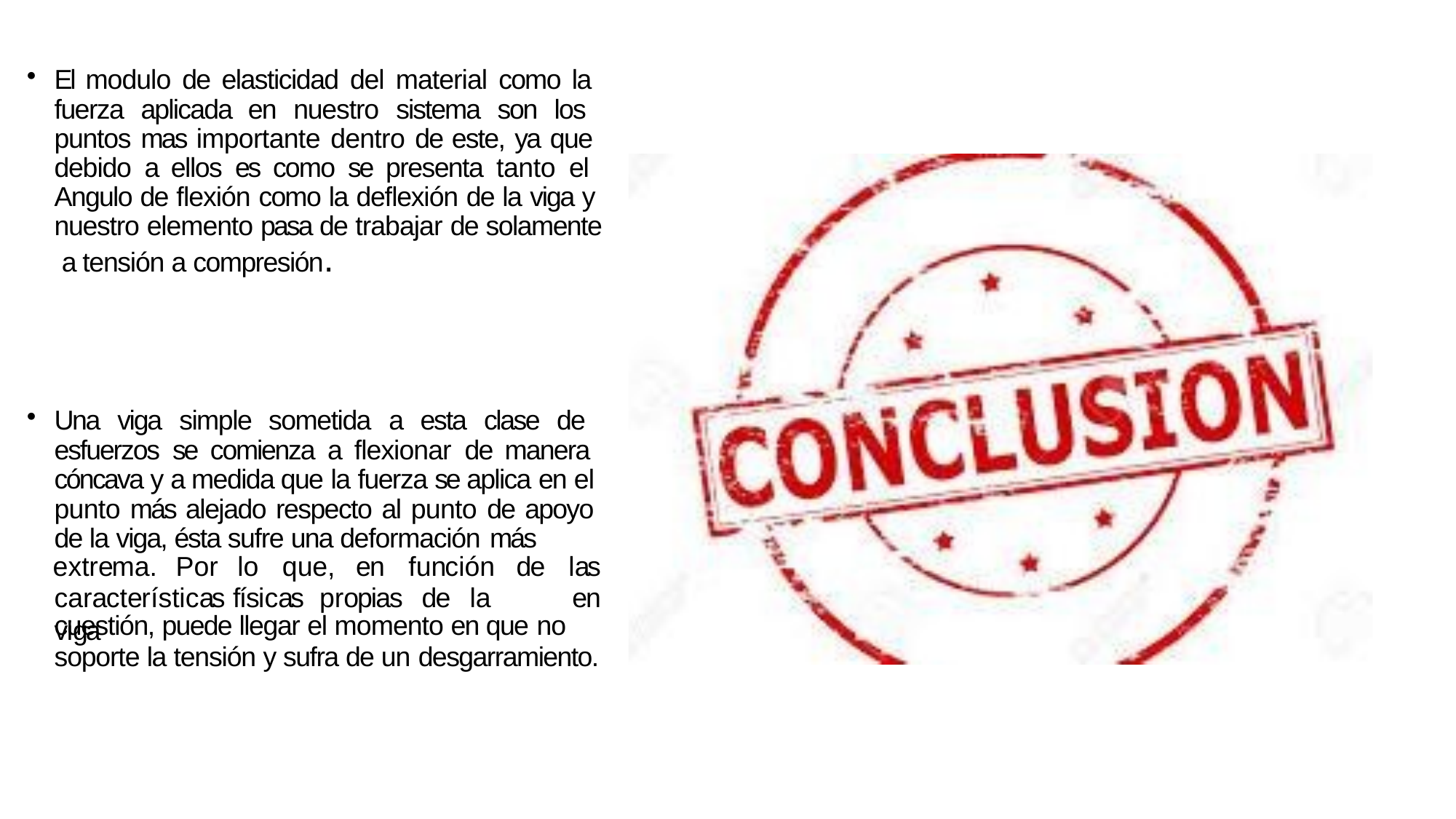

El modulo de elasticidad del material como la  fuerza aplicada en nuestro sistema son los  puntos mas importante dentro de este, ya que  debido a ellos es como se presenta tanto el  Angulo de flexión como la deflexión de la viga y  nuestro elemento pasa de trabajar de solamente  a tensión a compresión.

Una viga simple sometida a esta clase de  esfuerzos se comienza a flexionar de manera  cóncava y a medida que la fuerza se aplica en el  punto más alejado respecto al punto de apoyo  de la viga, ésta sufre una deformación más
extrema.	Por	lo	que,	en	función	de	las
en
características	físicas	propias	de	la	viga
cuestión, puede llegar el momento en que no
soporte la tensión y sufra de un desgarramiento.